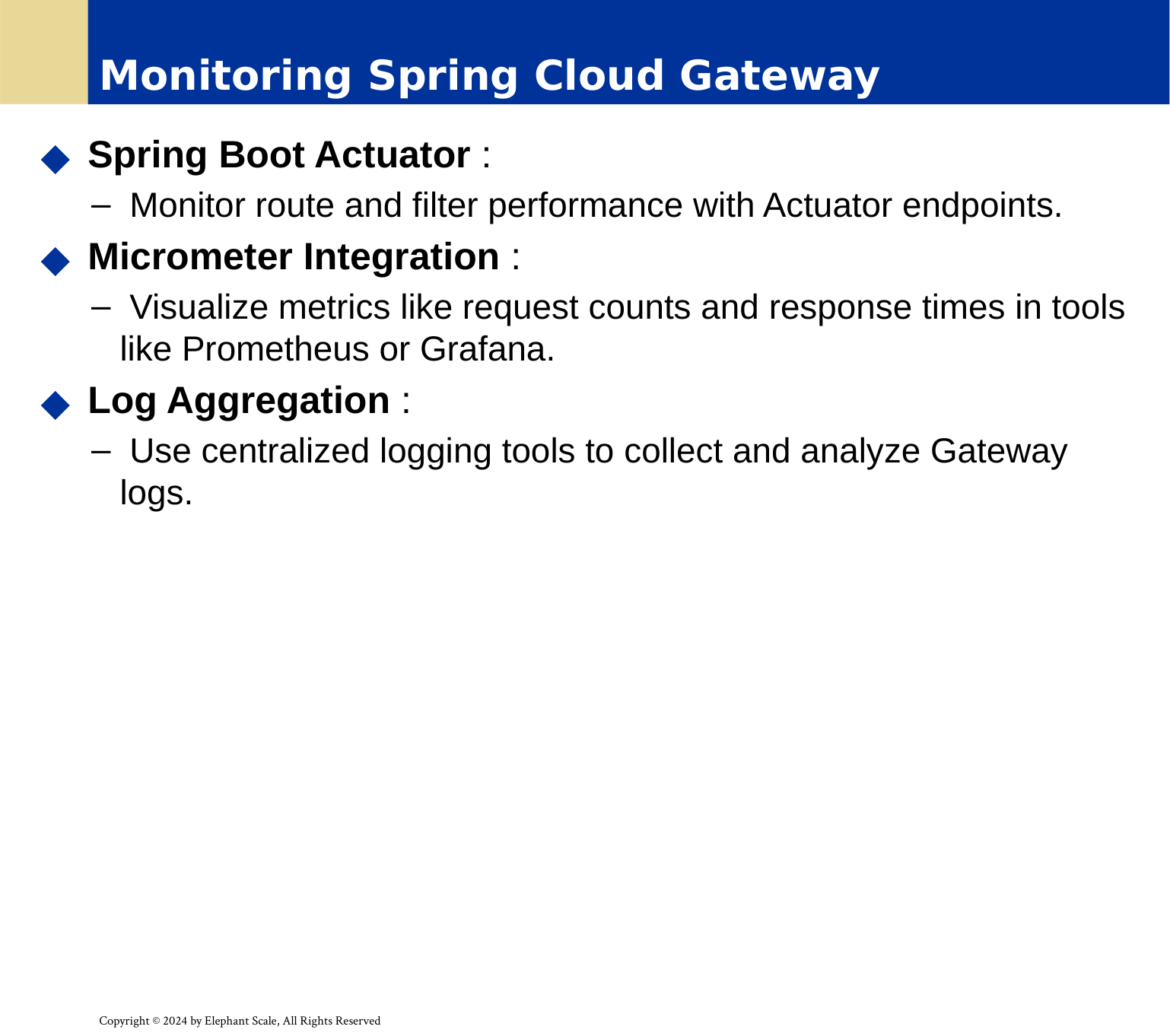

# Monitoring Spring Cloud Gateway
 Spring Boot Actuator :
 Monitor route and filter performance with Actuator endpoints.
 Micrometer Integration :
 Visualize metrics like request counts and response times in tools like Prometheus or Grafana.
 Log Aggregation :
 Use centralized logging tools to collect and analyze Gateway logs.
Copyright © 2024 by Elephant Scale, All Rights Reserved